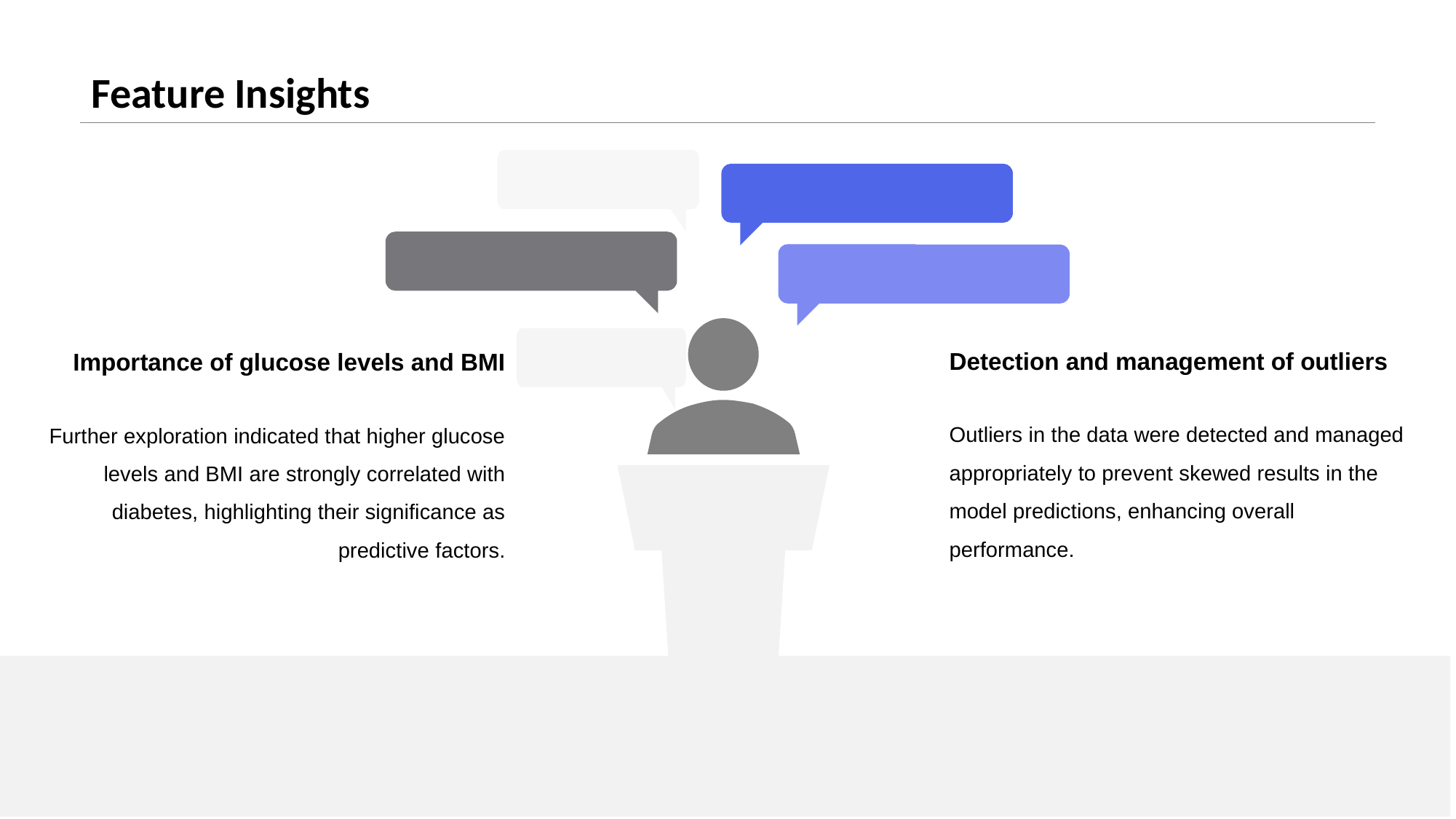

# Feature Insights

Detection and management of outliers
Importance of glucose levels and BMI
Outliers in the data were detected and managed appropriately to prevent skewed results in the model predictions, enhancing overall performance.
Further exploration indicated that higher glucose levels and BMI are strongly correlated with diabetes, highlighting their significance as predictive factors.